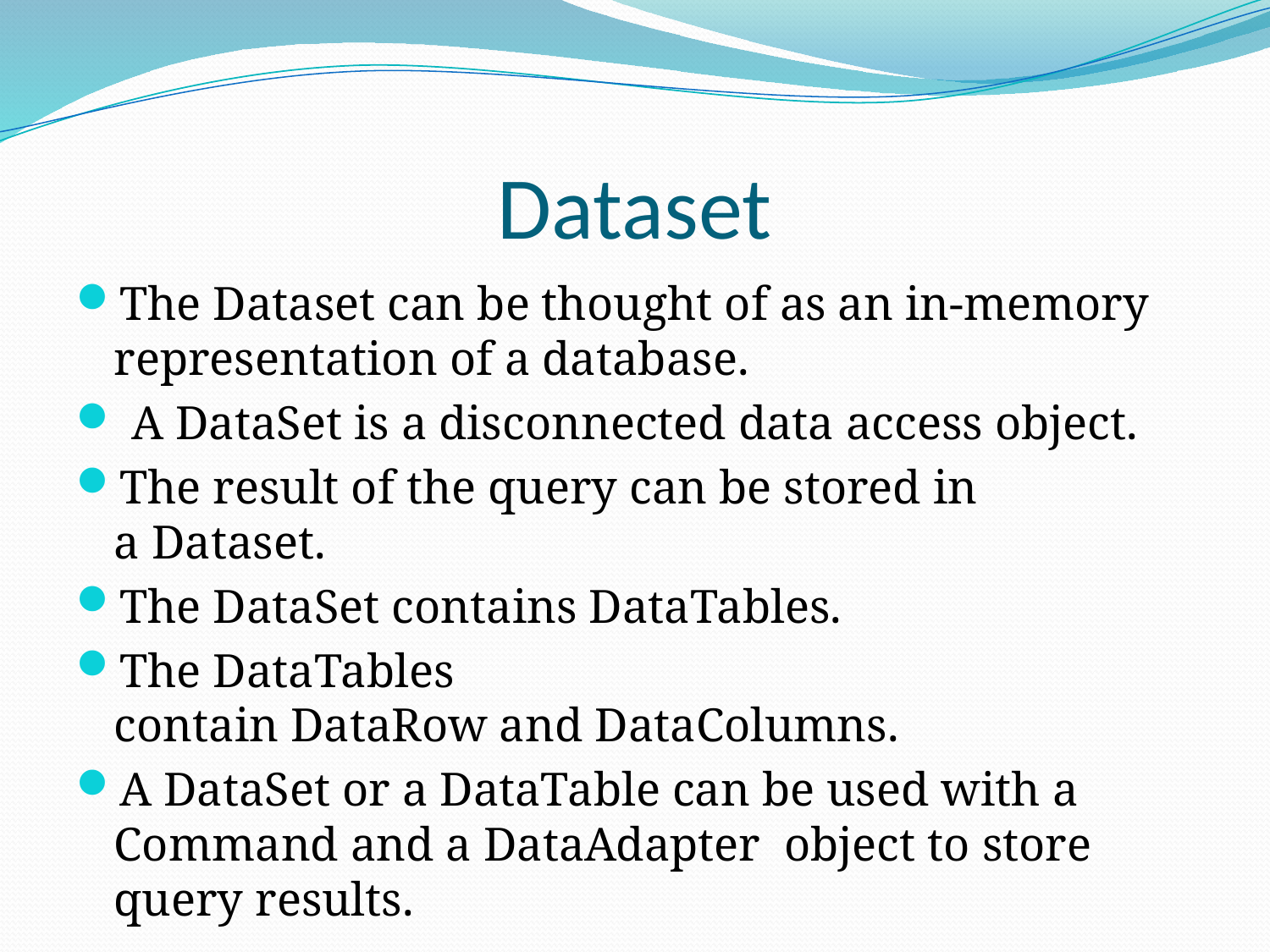

# Dataset
The Dataset can be thought of as an in-memory representation of a database.
 A DataSet is a disconnected data access object.
The result of the query can be stored in a Dataset.
The DataSet contains DataTables.
The DataTables contain DataRow and DataColumns.
A DataSet or a DataTable can be used with a Command and a DataAdapter  object to store query results.